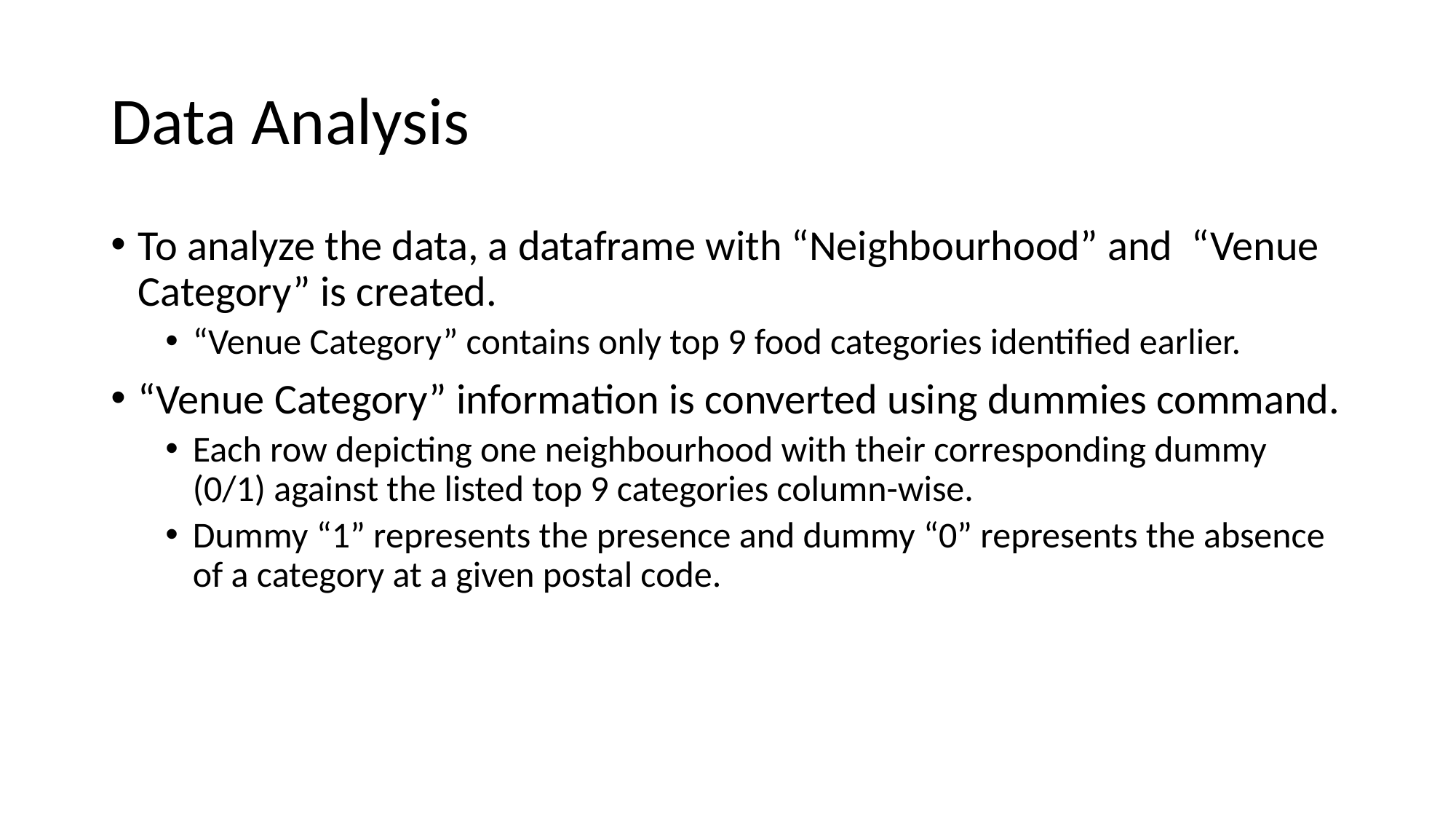

# Data Analysis
To analyze the data, a dataframe with “Neighbourhood” and  “Venue Category” is created.
“Venue Category” contains only top 9 food categories identified earlier.
“Venue Category” information is converted using dummies command.
Each row depicting one neighbourhood with their corresponding dummy (0/1) against the listed top 9 categories column-wise.
Dummy “1” represents the presence and dummy “0” represents the absence of a category at a given postal code.